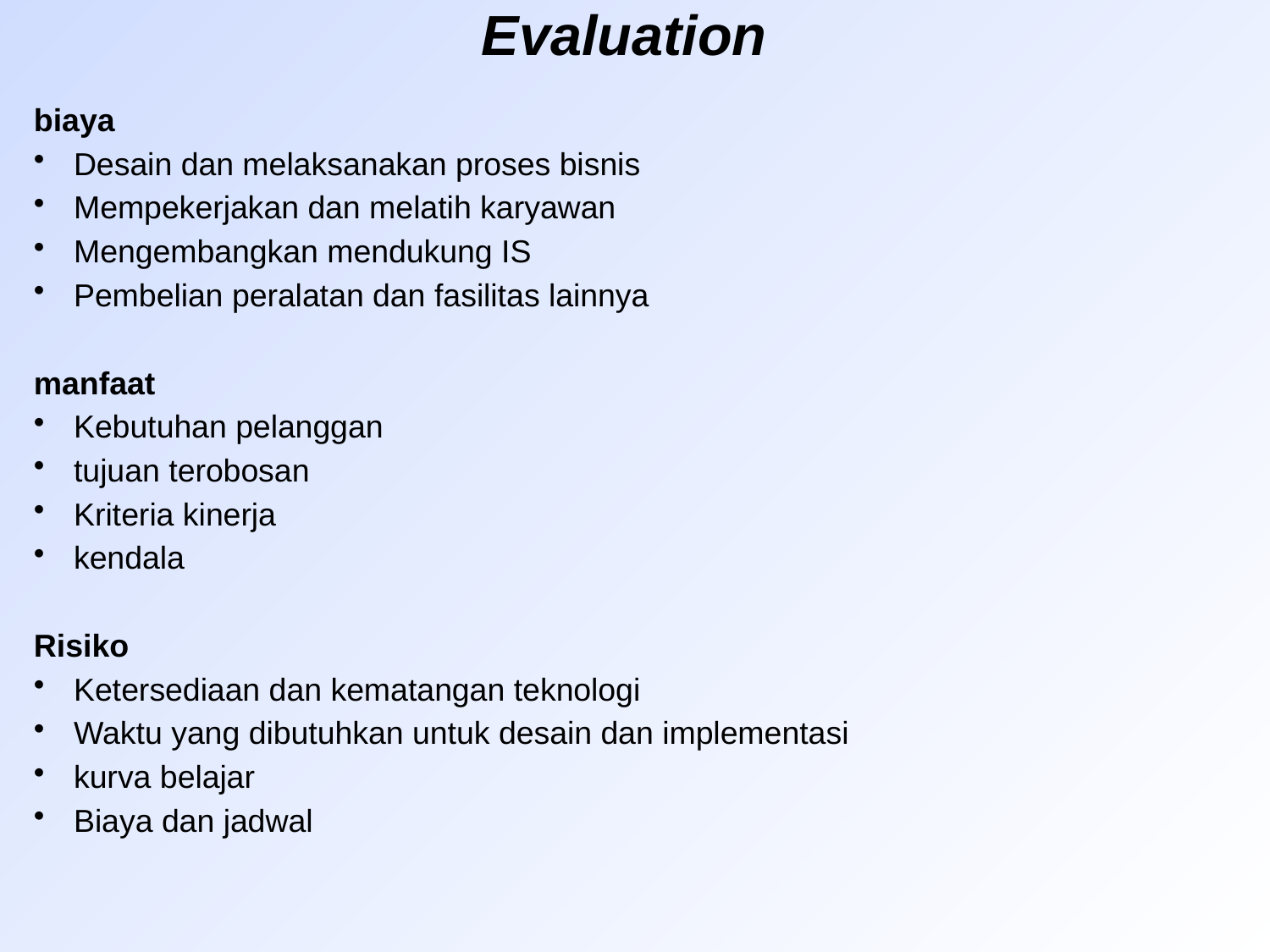

# Evaluation
biaya
Desain dan melaksanakan proses bisnis
Mempekerjakan dan melatih karyawan
Mengembangkan mendukung IS
Pembelian peralatan dan fasilitas lainnya

manfaat
Kebutuhan pelanggan
tujuan terobosan
Kriteria kinerja
kendala

Risiko
Ketersediaan dan kematangan teknologi
Waktu yang dibutuhkan untuk desain dan implementasi
kurva belajar
Biaya dan jadwal